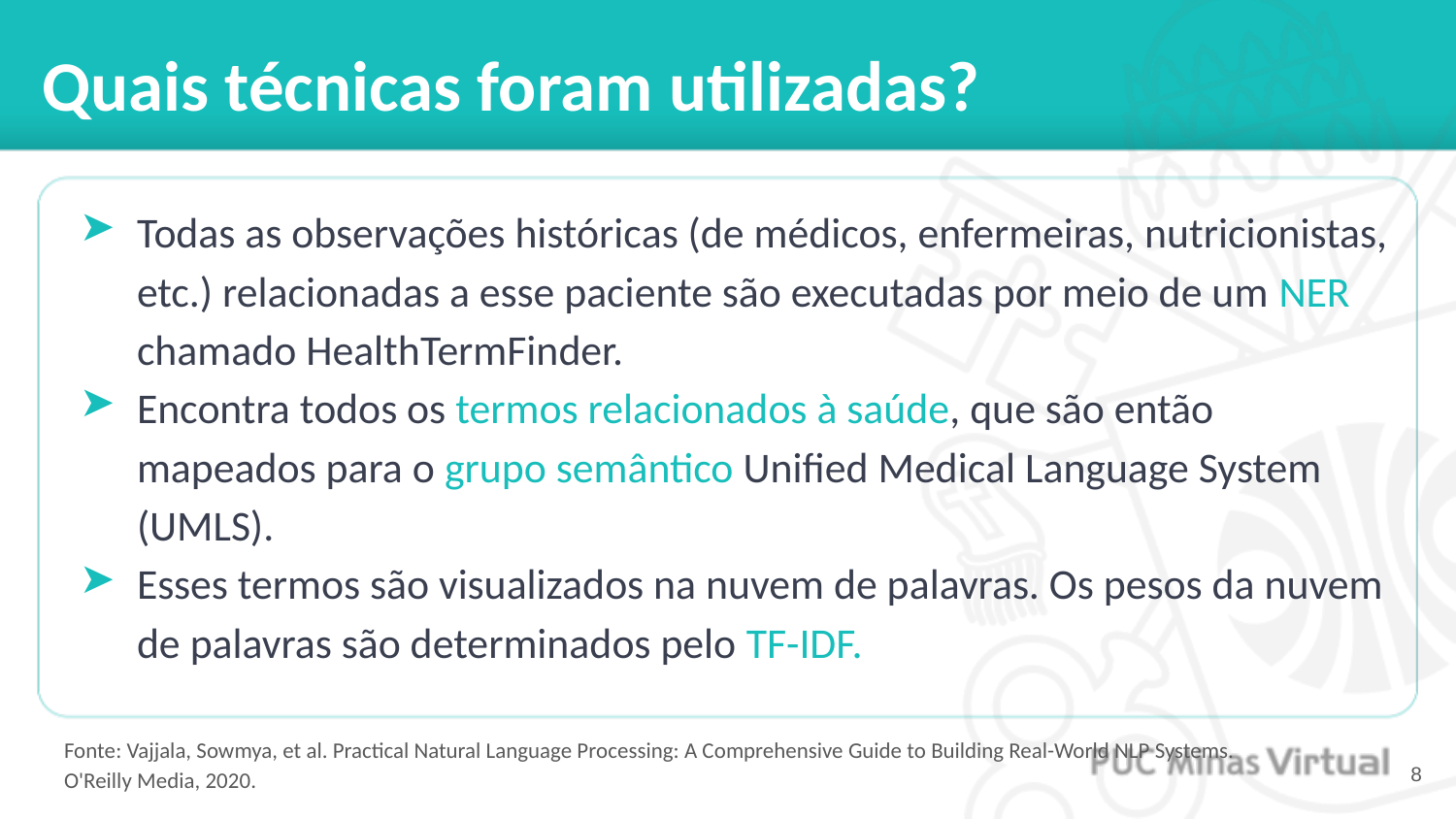

# Quais técnicas foram utilizadas?
Todas as observações históricas (de médicos, enfermeiras, nutricionistas, etc.) relacionadas a esse paciente são executadas por meio de um NER chamado HealthTermFinder.
Encontra todos os termos relacionados à saúde, que são então mapeados para o grupo semântico Unified Medical Language System (UMLS).
Esses termos são visualizados na nuvem de palavras. Os pesos da nuvem de palavras são determinados pelo TF-IDF.
Fonte: Vajjala, Sowmya, et al. Practical Natural Language Processing: A Comprehensive Guide to Building Real-World NLP Systems. O'Reilly Media, 2020.
8